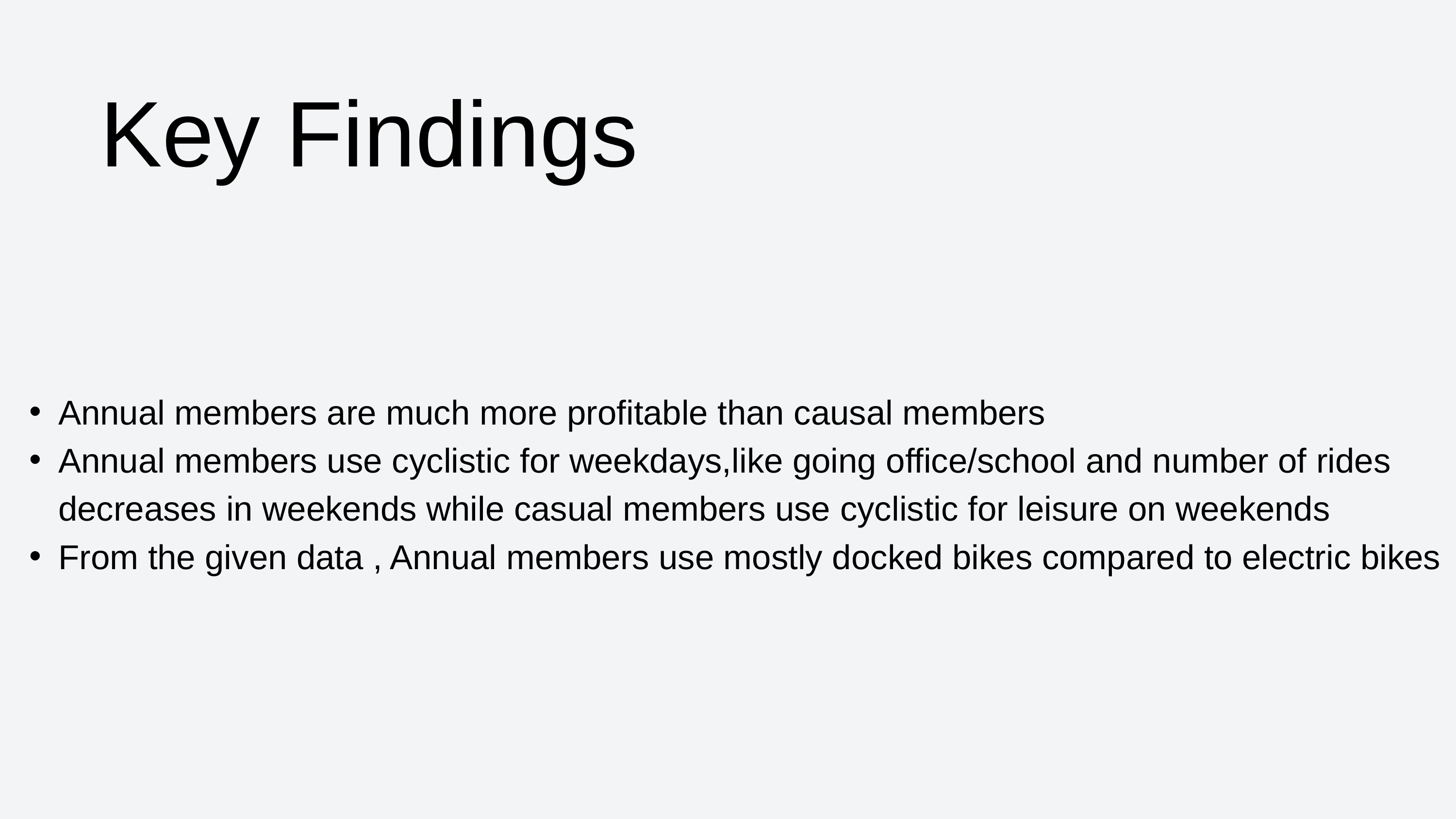

Key Findings
Annual members are much more profitable than causal members
Annual members use cyclistic for weekdays,like going office/school and number of rides decreases in weekends while casual members use cyclistic for leisure on weekends
From the given data , Annual members use mostly docked bikes compared to electric bikes